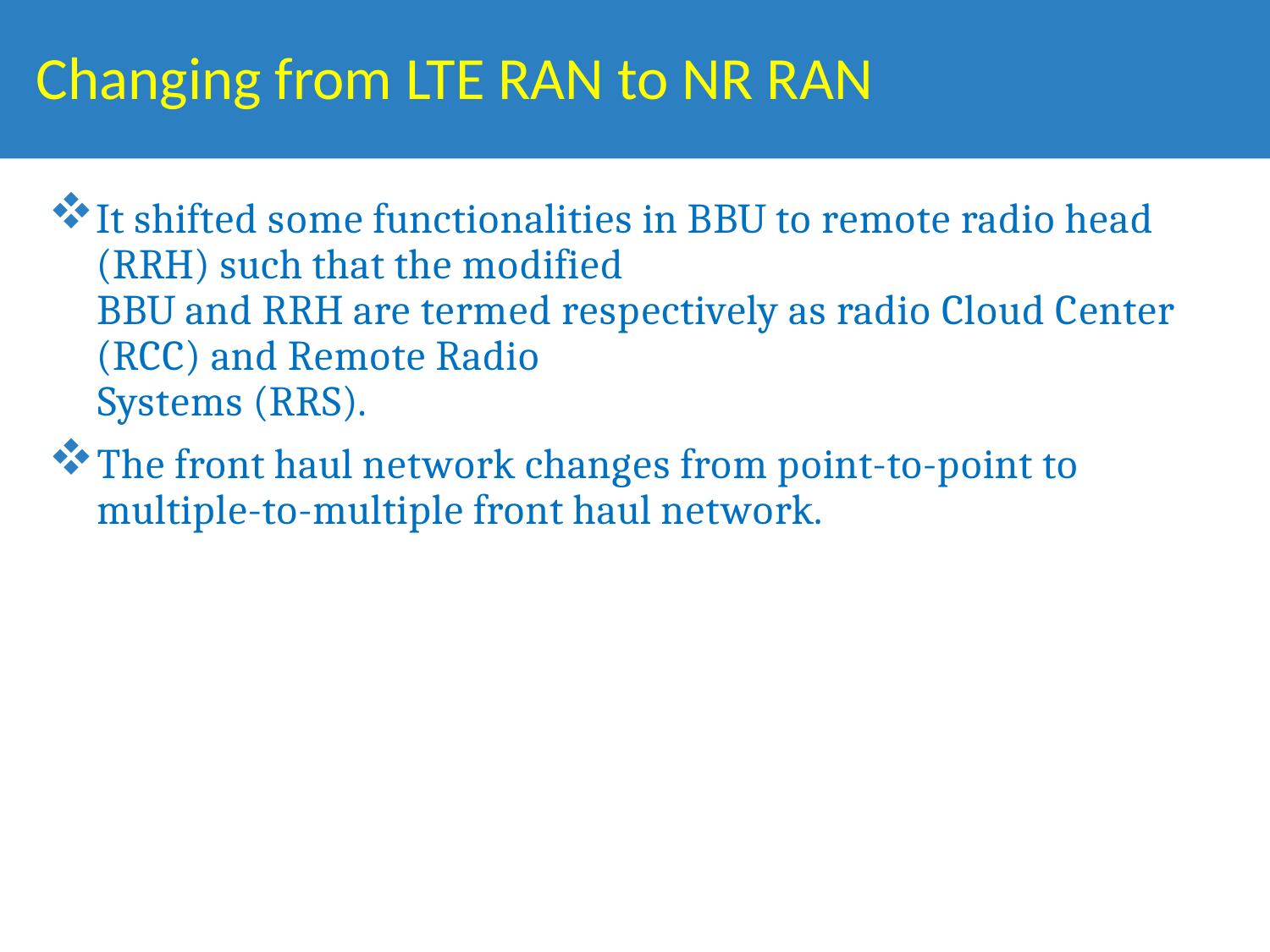

# Changing from LTE RAN to NR RAN
It shifted some functionalities in BBU to remote radio head (RRH) such that the modified
BBU and RRH are termed respectively as radio Cloud Center (RCC) and Remote Radio
Systems (RRS).
The front haul network changes from point-to-point to multiple-to-multiple front haul network.